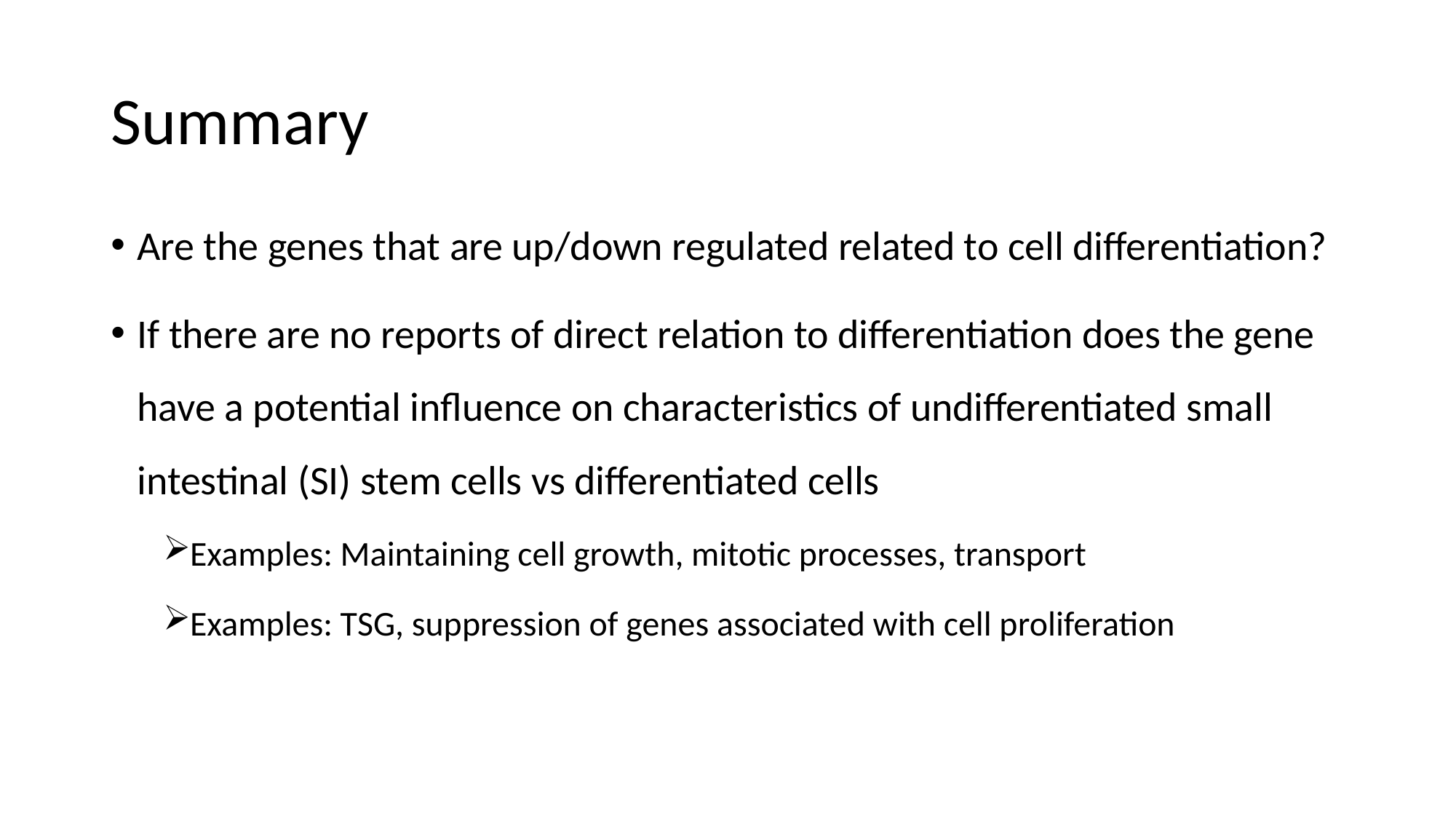

# Summary
Are the genes that are up/down regulated related to cell differentiation?
If there are no reports of direct relation to differentiation does the gene have a potential influence on characteristics of undifferentiated small intestinal (SI) stem cells vs differentiated cells
Examples: Maintaining cell growth, mitotic processes, transport
Examples: TSG, suppression of genes associated with cell proliferation